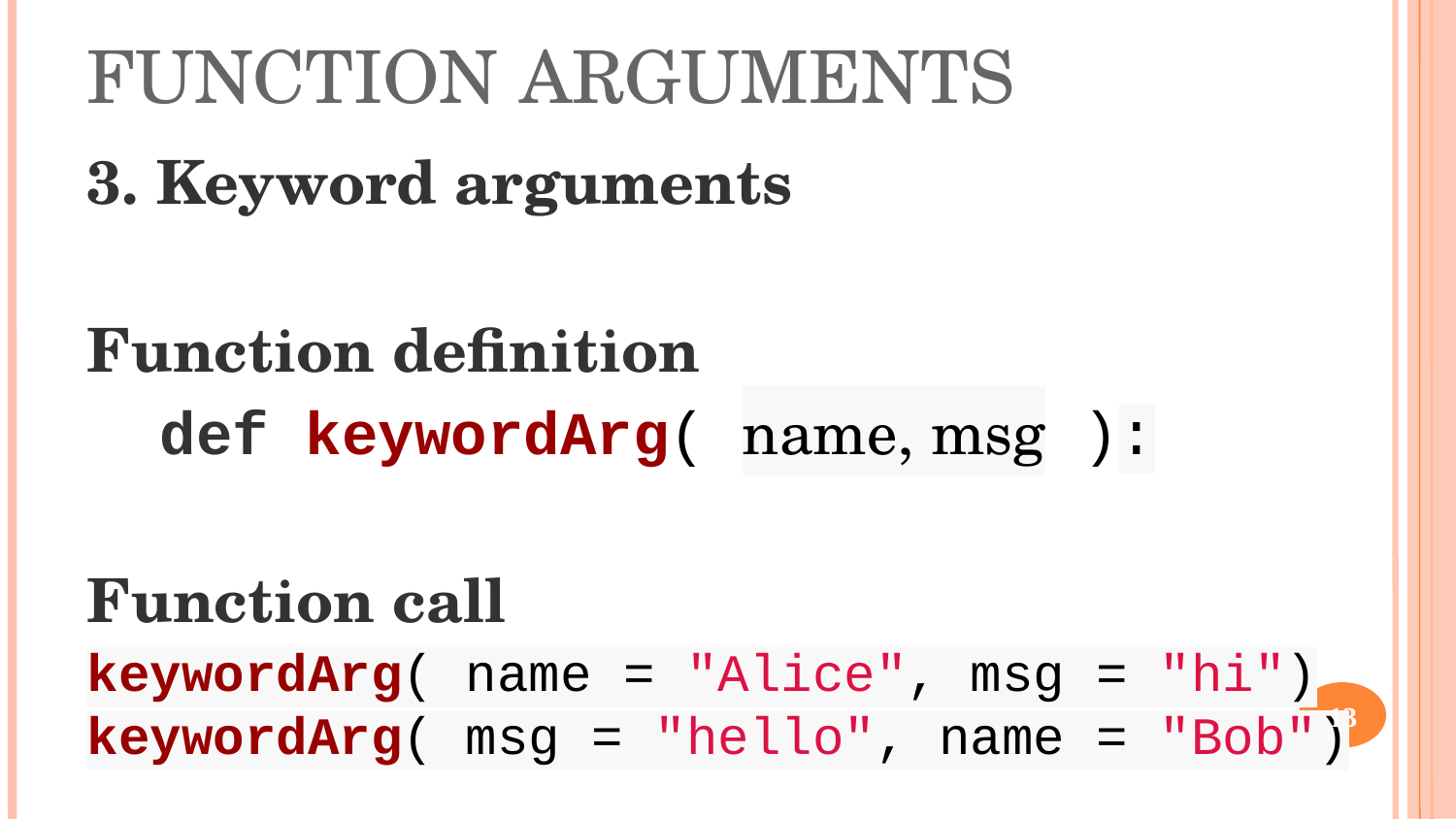

FUNCTION ARGUMENTS
3. Keyword arguments

Function definition
def keywordArg( name, msg ):

Function call
keywordArg( name = "Alice", msg = "hi")
keywordArg( msg = "hello", name = "Bob")

13